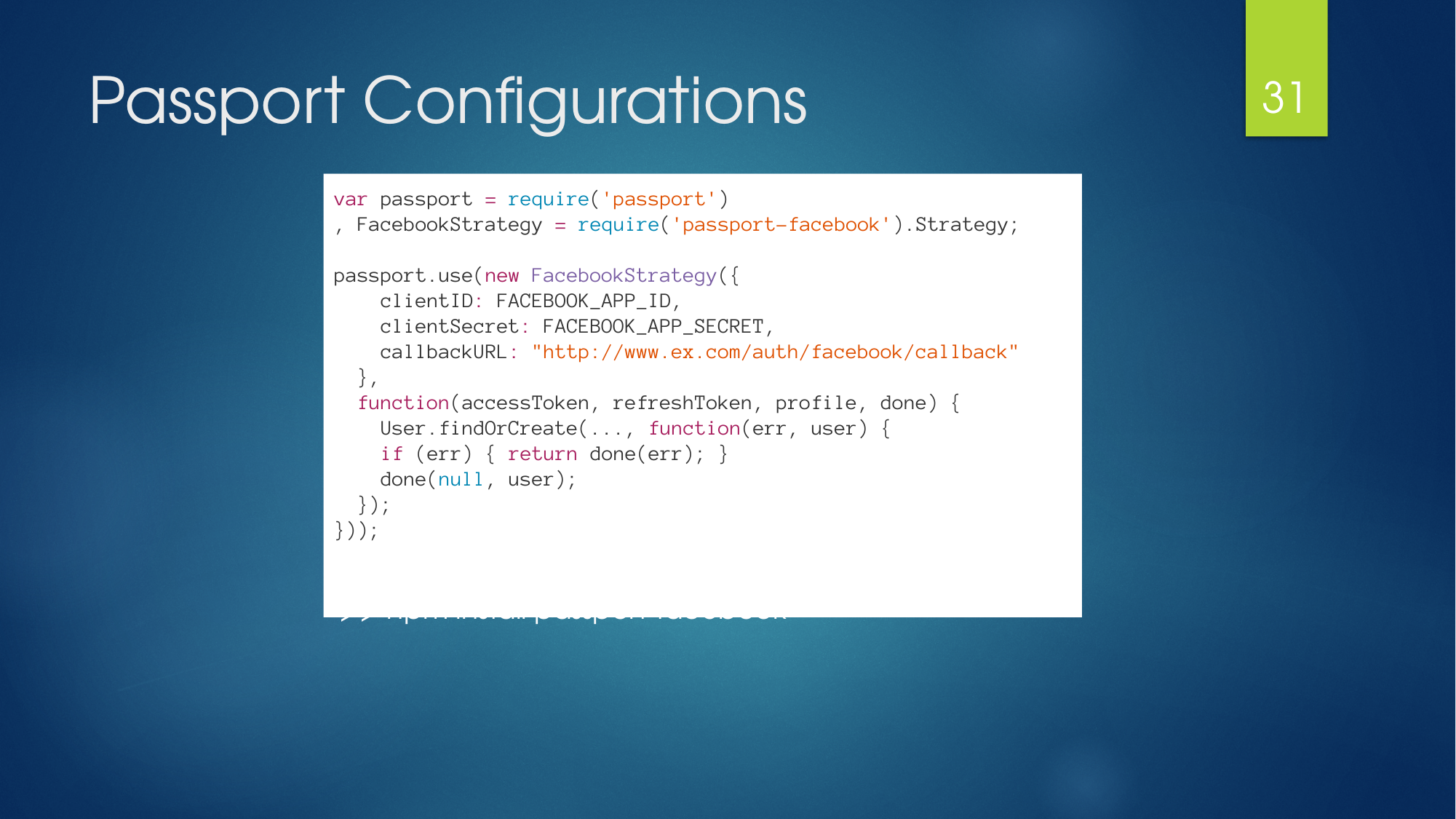

31
# Passport Configurations
var passport = require('passport')
, FacebookStrategy = require('passport-facebook').Strategy;

passport.use(new FacebookStrategy({
    clientID: FACEBOOK_APP_ID,
    clientSecret: FACEBOOK_APP_SECRET,
    callbackURL: "http://www.ex.com/auth/facebook/callback"
  },
  function(accessToken, refreshToken, profile, done) {
    User.findOrCreate(..., function(err, user) {
    if (err) { return done(err); }
    done(null, user);
  });
}));

>> npm install passport-facebook